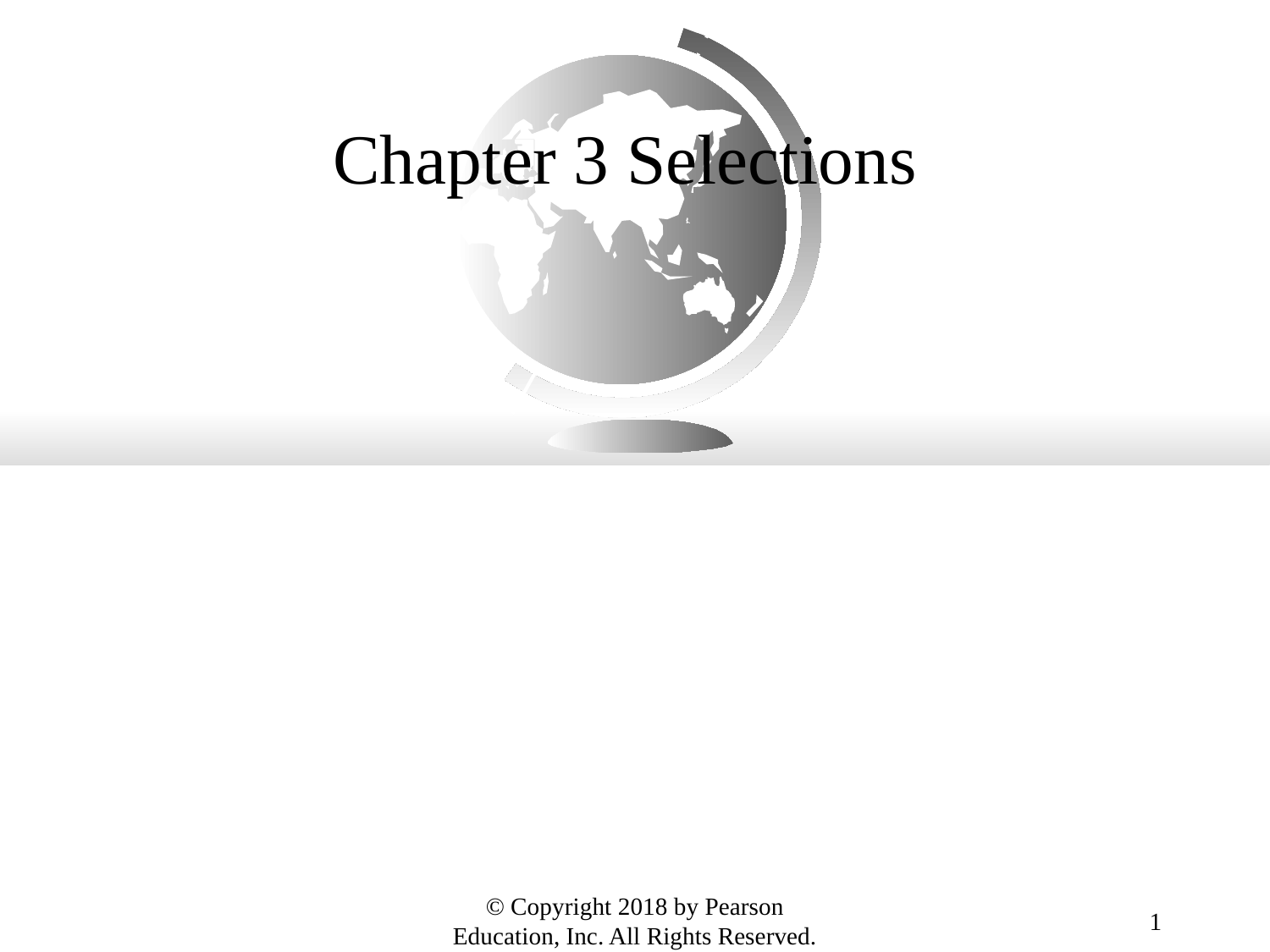

# Chapter 3 Selections
© Copyright 2018 by Pearson Education, Inc. All Rights Reserved.
1